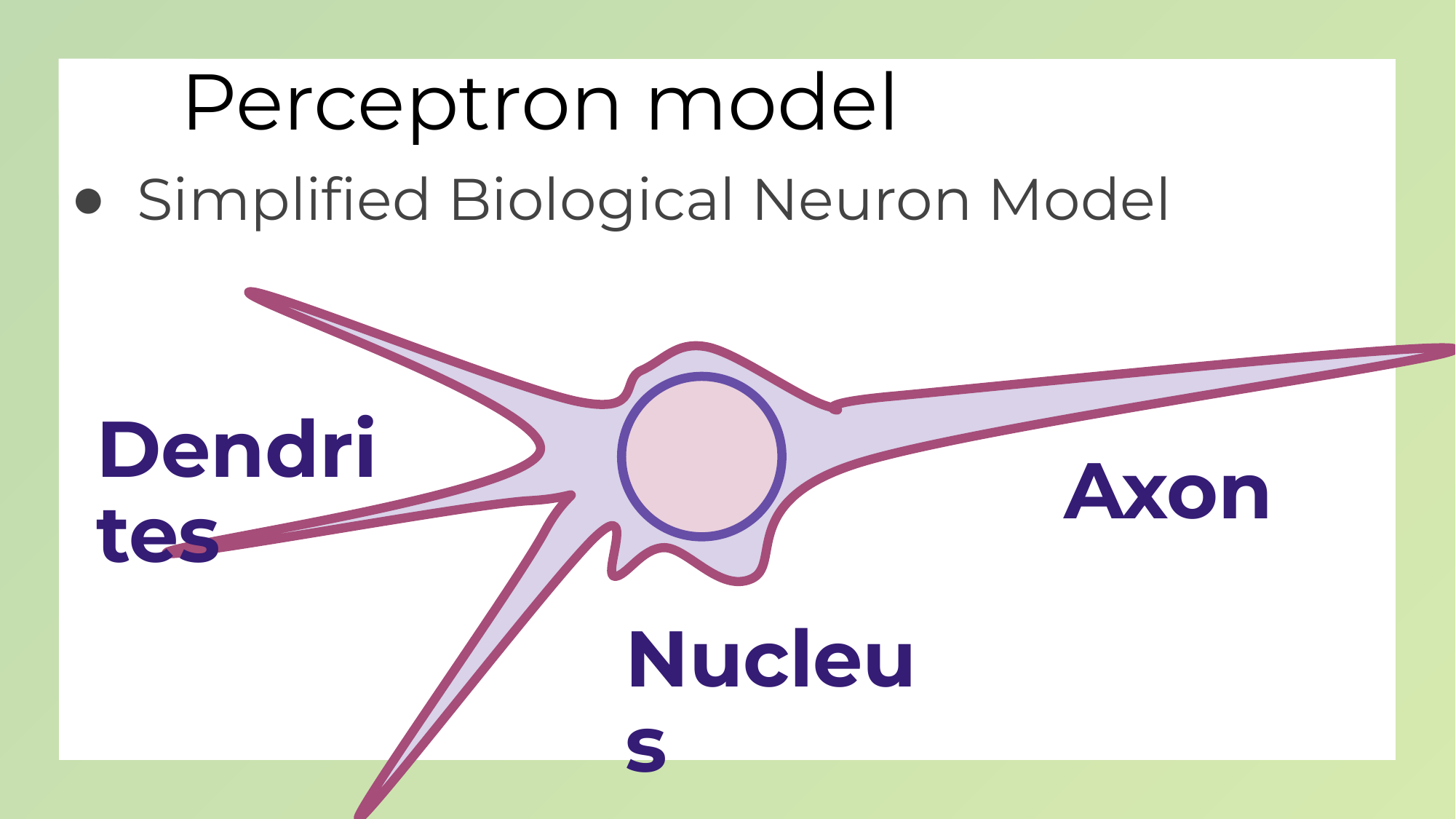

# Perceptron model
Simplified Biological Neuron Model

Dendrites
Axon
Nucleus